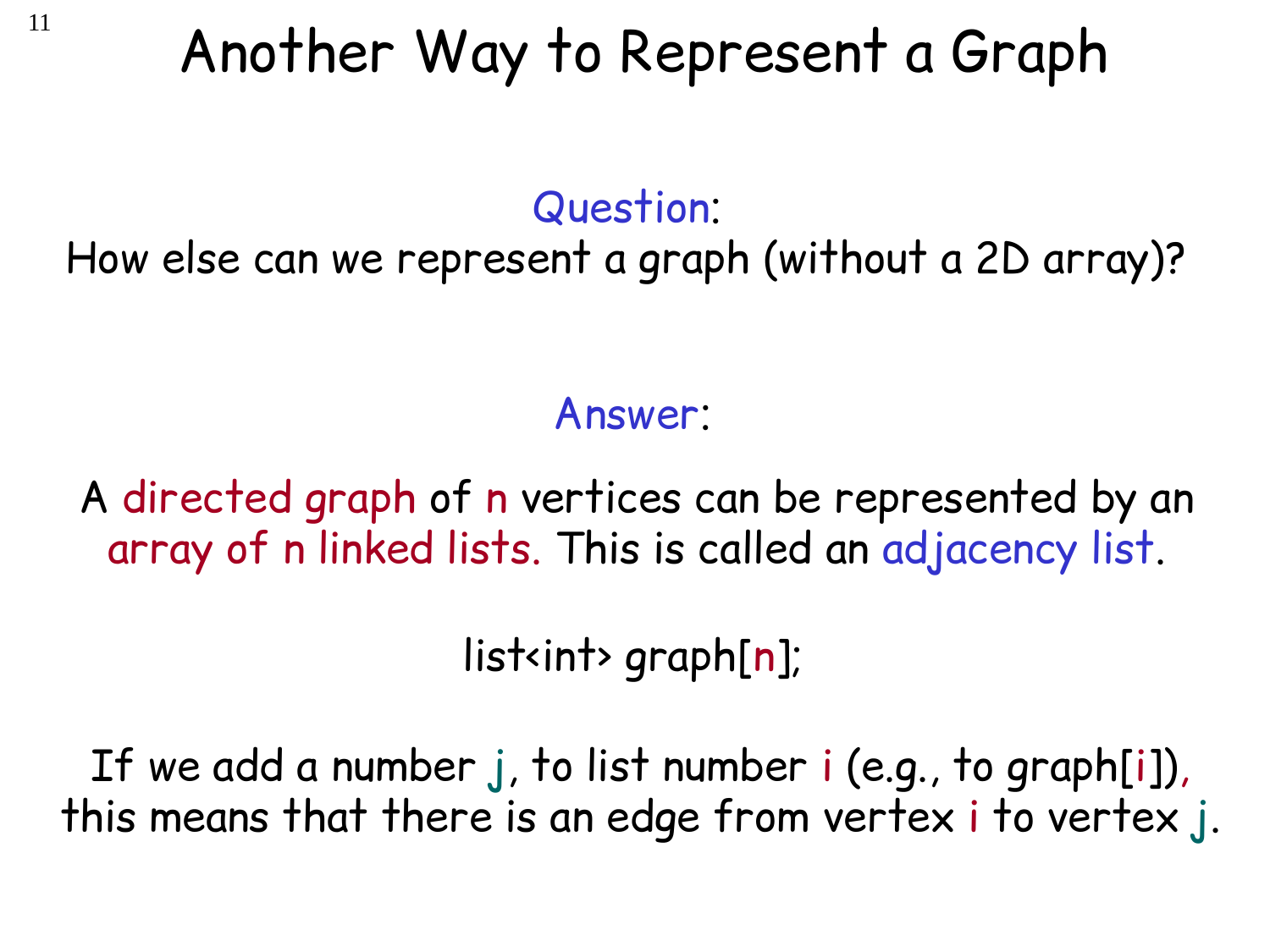

11
# Another Way to Represent a Graph
Question:
How else can we represent a graph (without a 2D array)?
Answer:
A directed graph of n vertices can be represented by an array of n linked lists. This is called an adjacency list.
list<int> graph[n];
If we add a number j, to list number i (e.g., to graph[i]), this means that there is an edge from vertex i to vertex j.